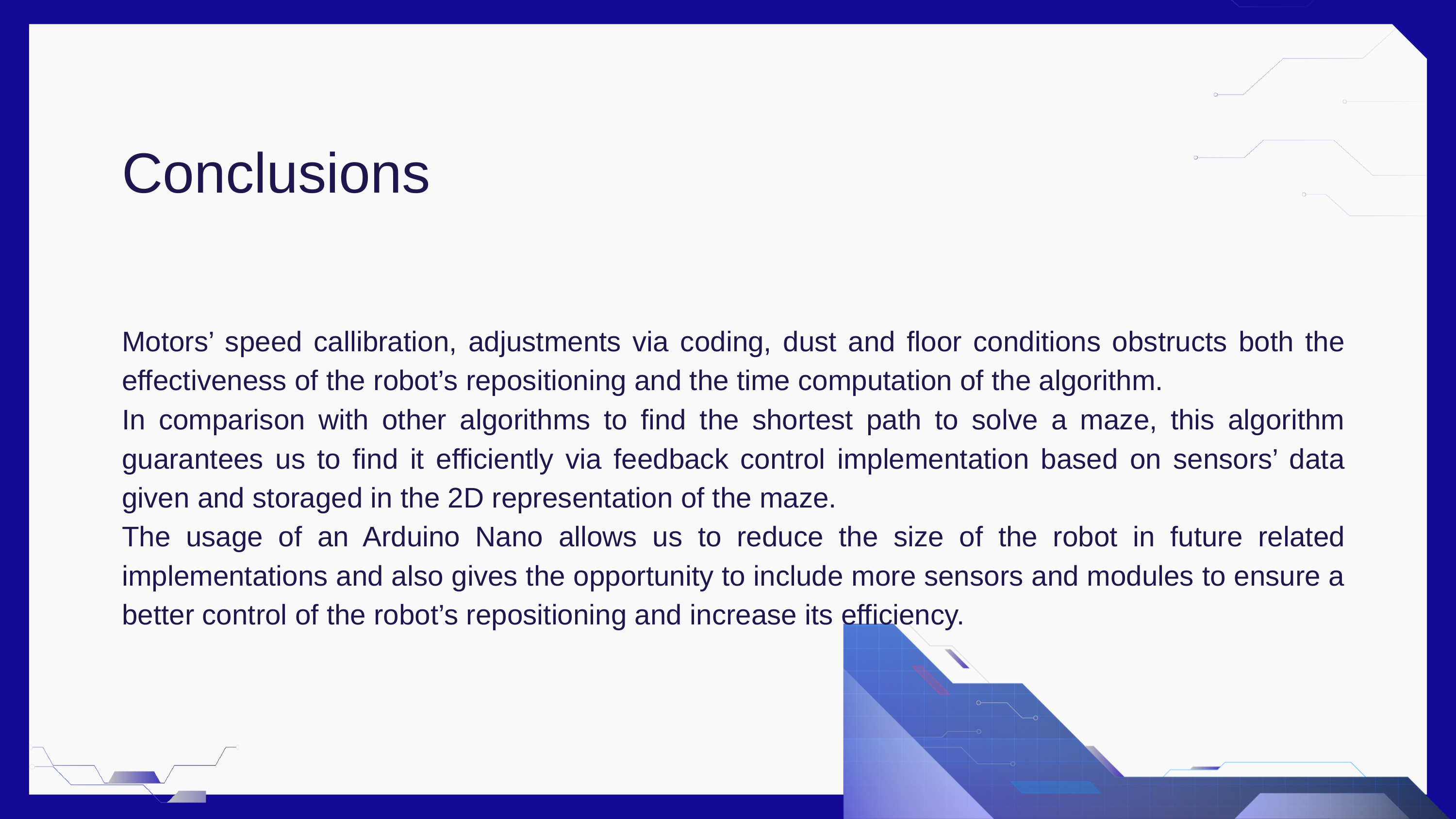

Conclusions
Motors’ speed callibration, adjustments via coding, dust and floor conditions obstructs both the effectiveness of the robot’s repositioning and the time computation of the algorithm.
In comparison with other algorithms to find the shortest path to solve a maze, this algorithm guarantees us to find it efficiently via feedback control implementation based on sensors’ data given and storaged in the 2D representation of the maze.
The usage of an Arduino Nano allows us to reduce the size of the robot in future related implementations and also gives the opportunity to include more sensors and modules to ensure a better control of the robot’s repositioning and increase its efficiency.